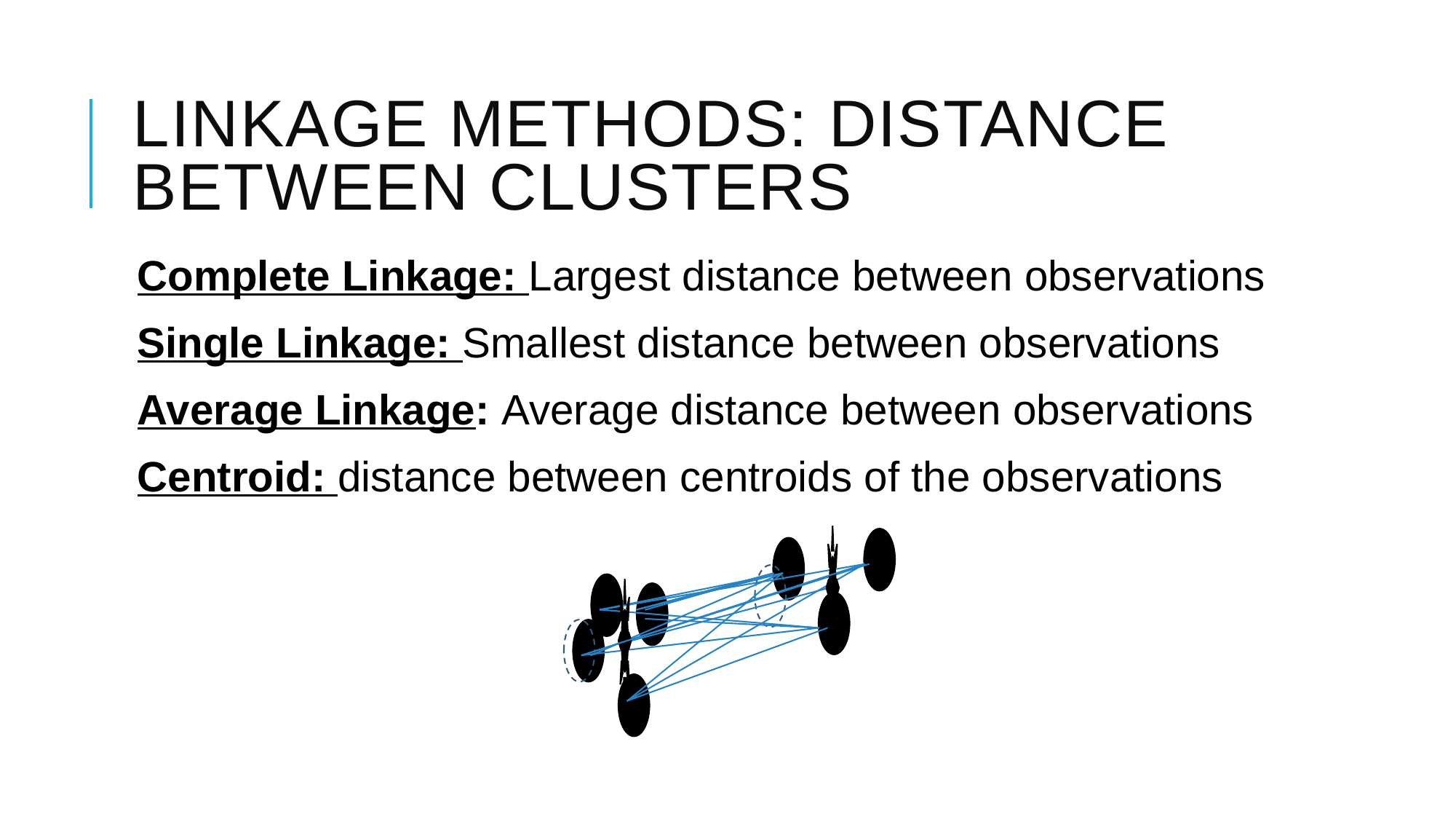

# Linkage Methods: Distance Between Clusters
Complete Linkage: Largest distance between observations
Single Linkage: Smallest distance between observations
Average Linkage: Average distance between observations
Centroid: distance between centroids of the observations